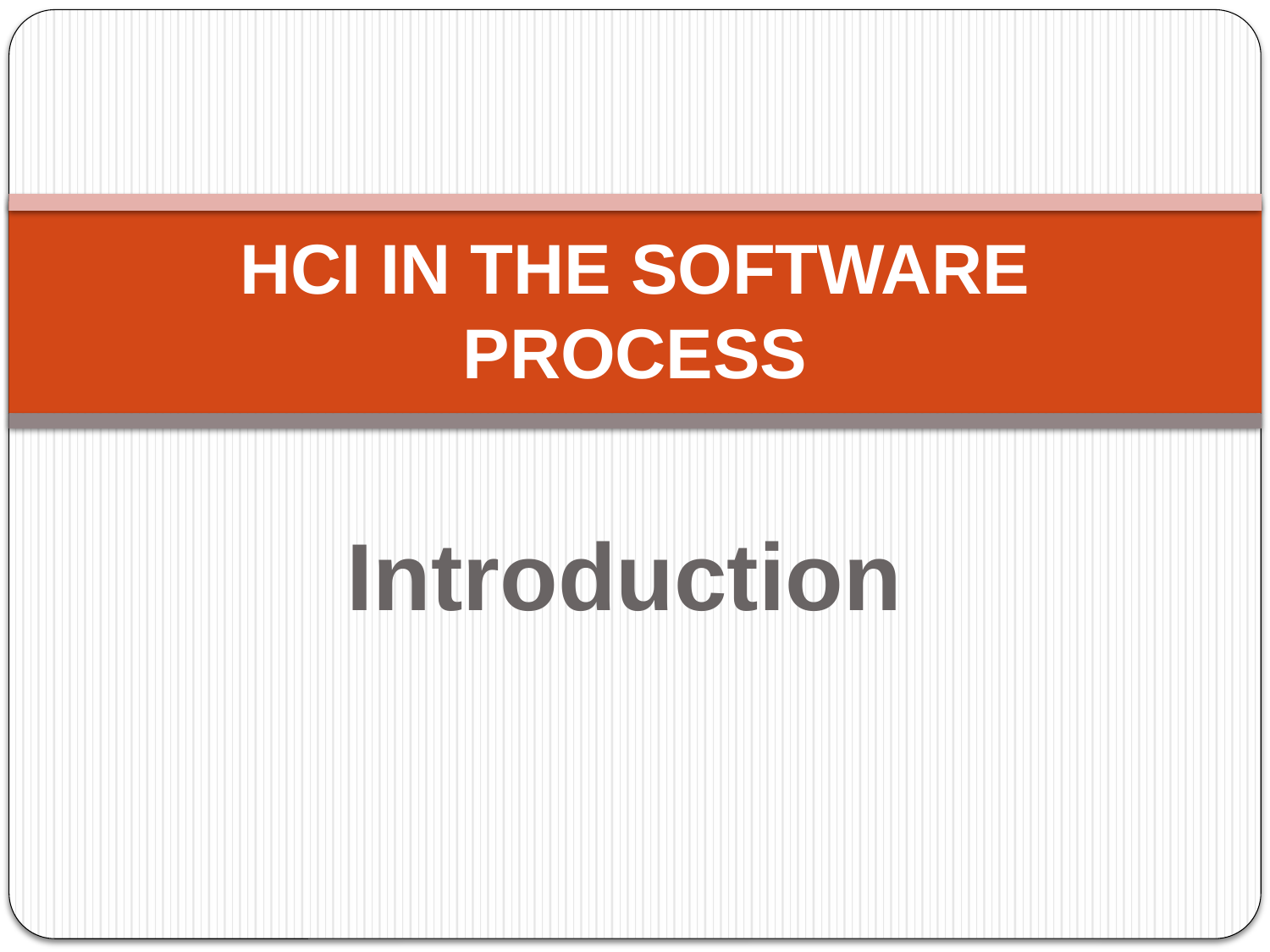

# HCI IN THE SOFTWARE PROCESS

Introduction